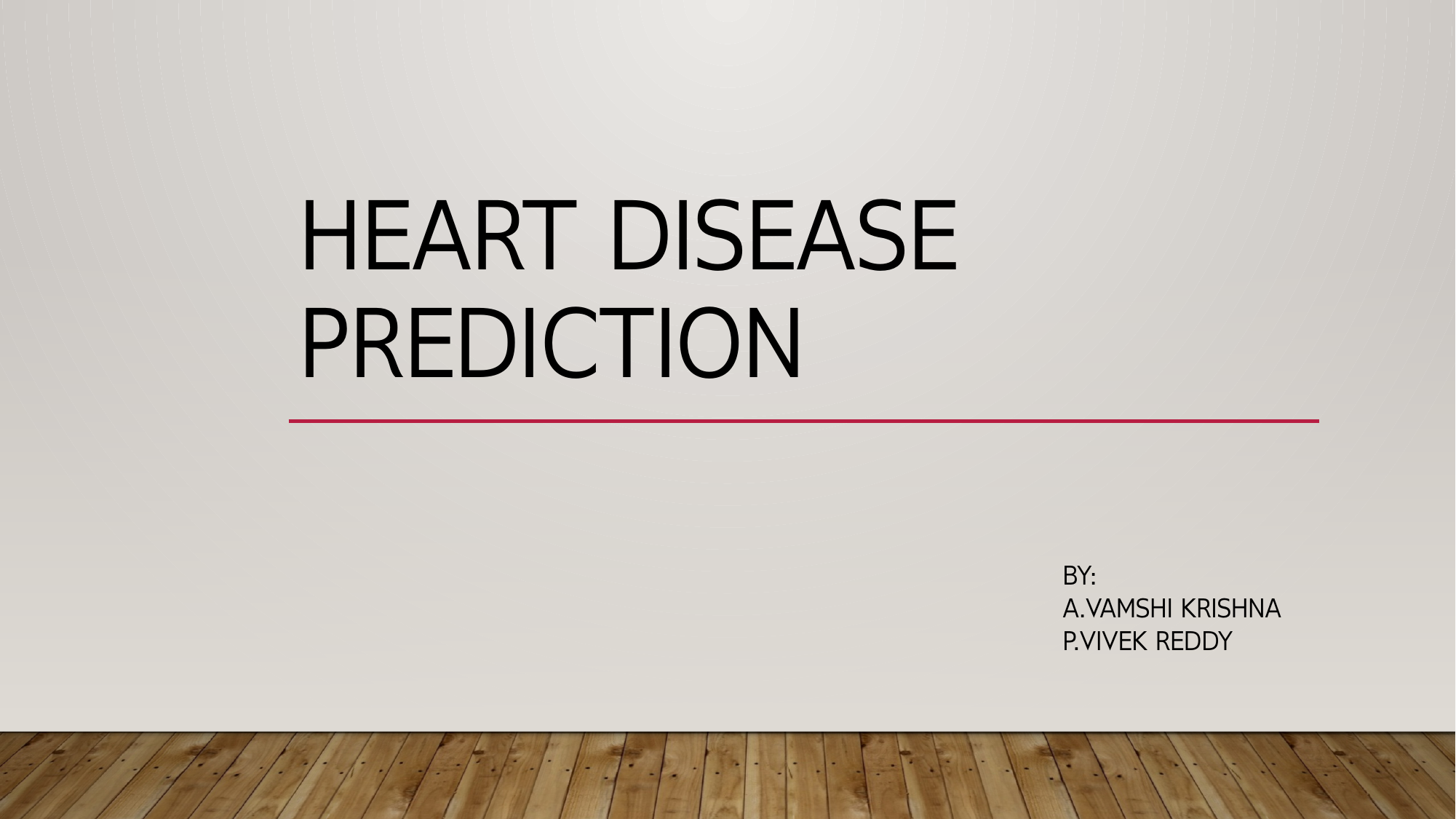

# HEART DISEASE PREDICTION
BY:
A.VAMSHI KRISHNA
P.VIVEK REDDY